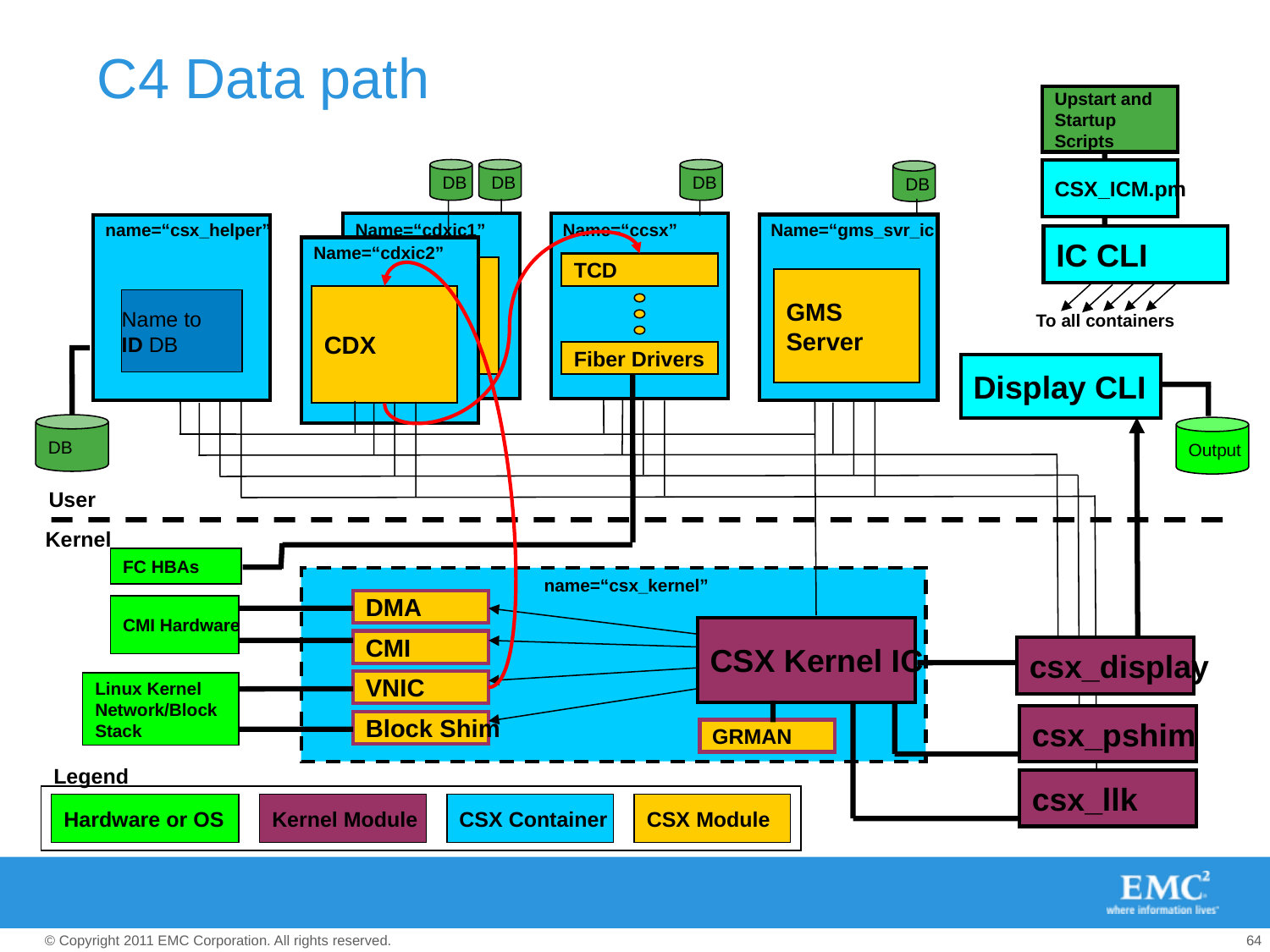

# C4 Data path
Upstart and
Startup
Scripts

DB
DB
DB
CSX_ICM.pm
DB

name=“csx_helper”
Name=“cdxic1”

Name=“ccsx”

Name=“gms_svr_ic

IC CLI
Name=“cdxic2”

TCD

GMS
Server

CDX
Name to
ID DB

To all containers

Fiber Drivers

Display CLI

DB

Output

User

Kernel

FC HBAs

name=“csx_kernel”
DMA
CMI Hardware

CSX Kernel IC
CMI
csx_display

VNIC
Linux Kernel
Network/Block
Stack

csx_pshim
Block Shim
GRMAN

Legend
csx_llk

Hardware or OS
Kernel Module
CSX Container
CSX Module